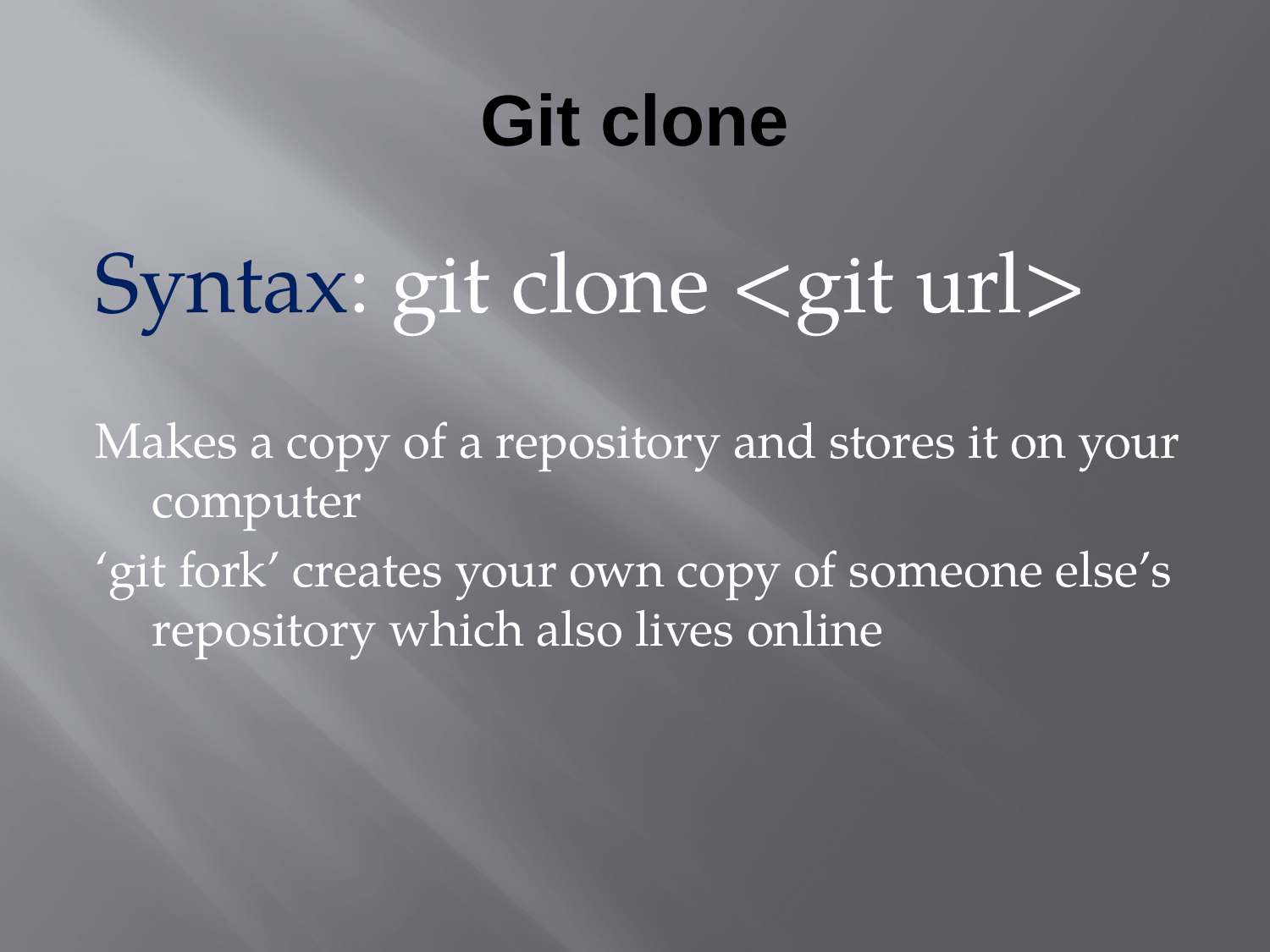

# Git clone
Syntax: git clone <git url>

Makes a copy of a repository and stores it on your computer
‘git fork’ creates your own copy of someone else’s repository which also lives online